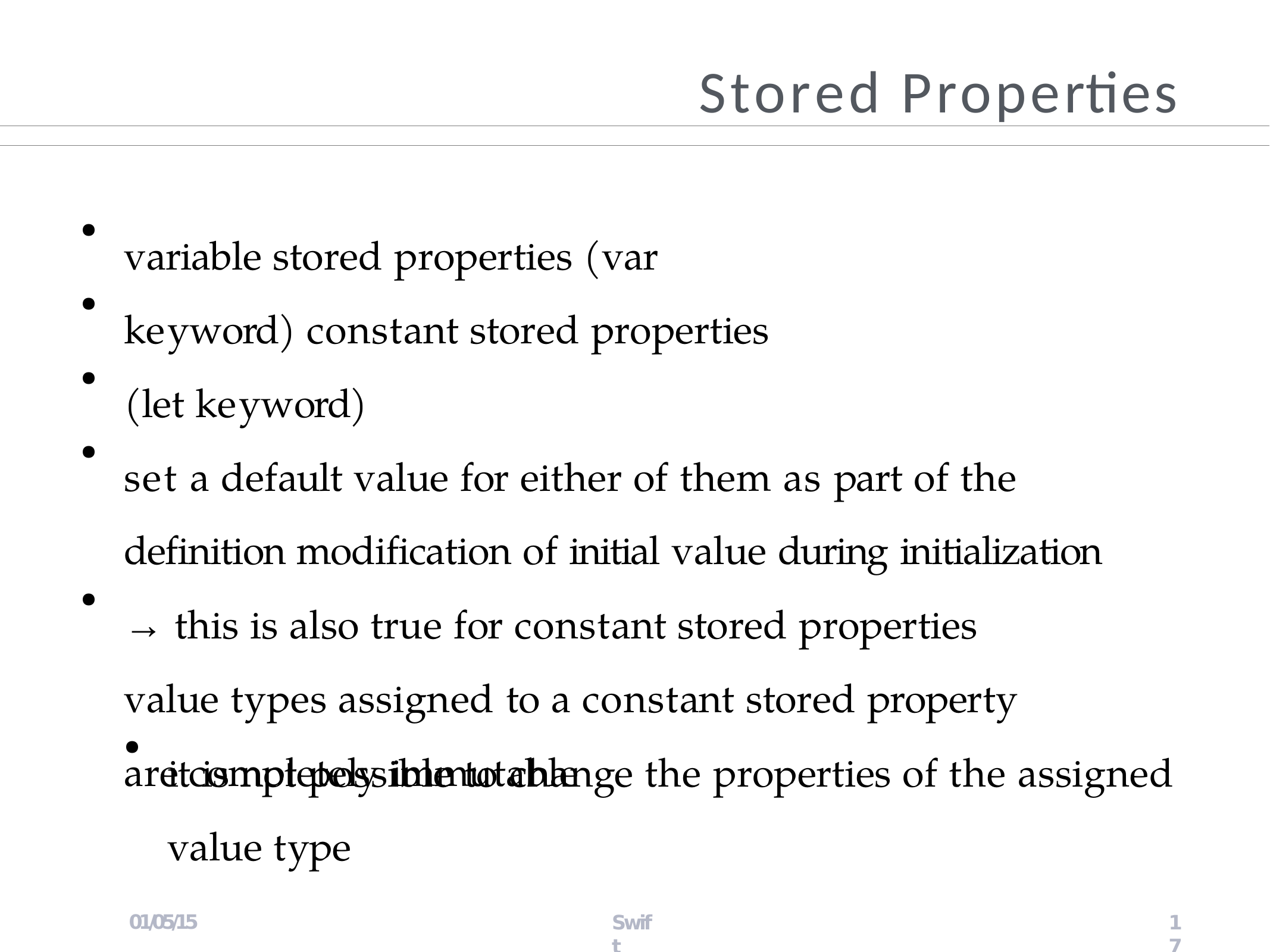

# Stored Properties
variable stored properties (var keyword) constant stored properties (let keyword)
set a default value for either of them as part of the definition modification of initial value during initialization
→ this is also true for constant stored properties
value types assigned to a constant stored property are completely immutable
•
•
•
•
•
it is not possible to change the properties of the assigned value type
•
01/05/15
Swift
17